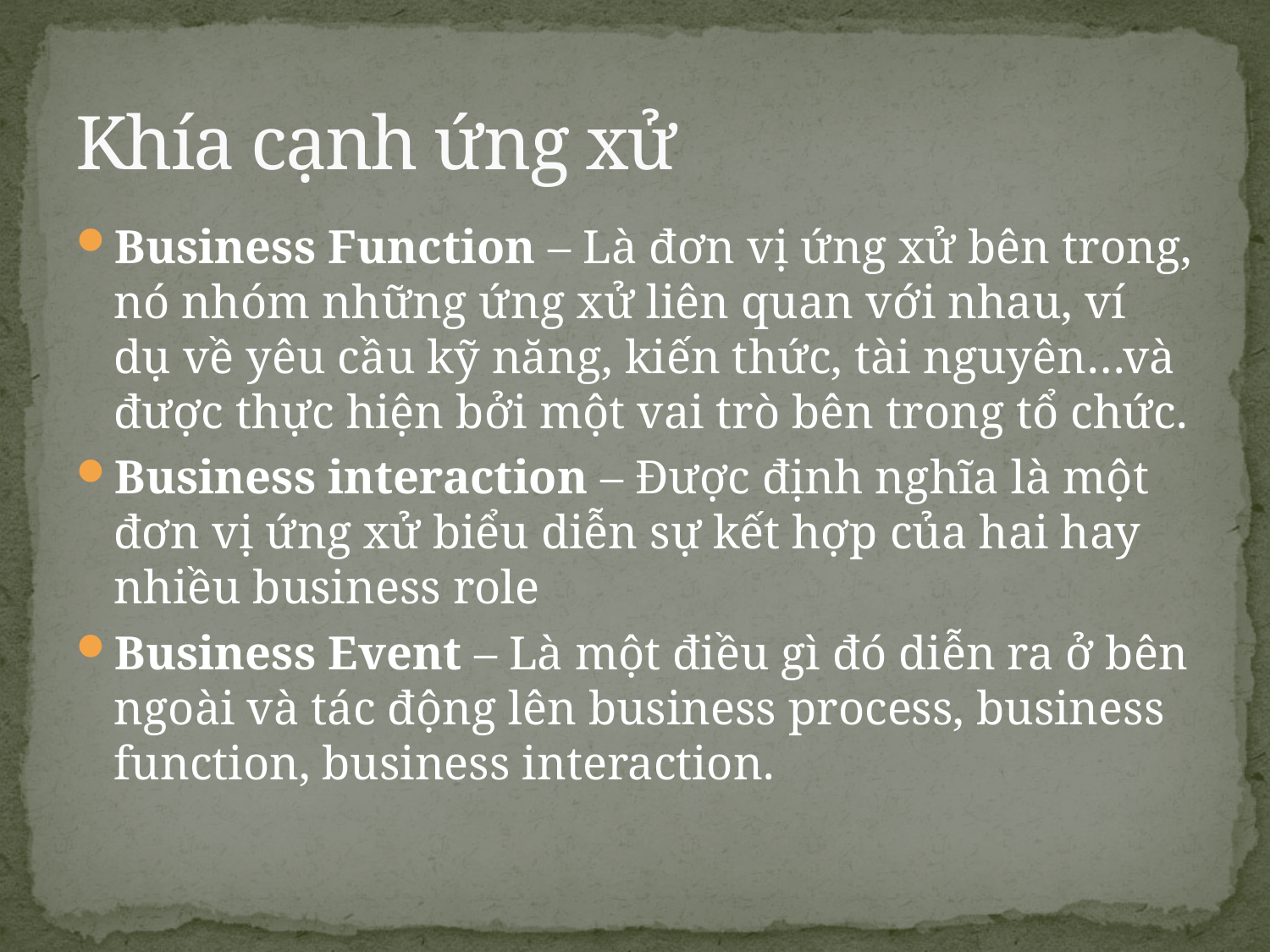

# Khía cạnh ứng xử
Business Function – Là đơn vị ứng xử bên trong, nó nhóm những ứng xử liên quan với nhau, ví dụ về yêu cầu kỹ năng, kiến thức, tài nguyên…và được thực hiện bởi một vai trò bên trong tổ chức.
Business interaction – Được định nghĩa là một đơn vị ứng xử biểu diễn sự kết hợp của hai hay nhiều business role
Business Event – Là một điều gì đó diễn ra ở bên ngoài và tác động lên business process, business function, business interaction.